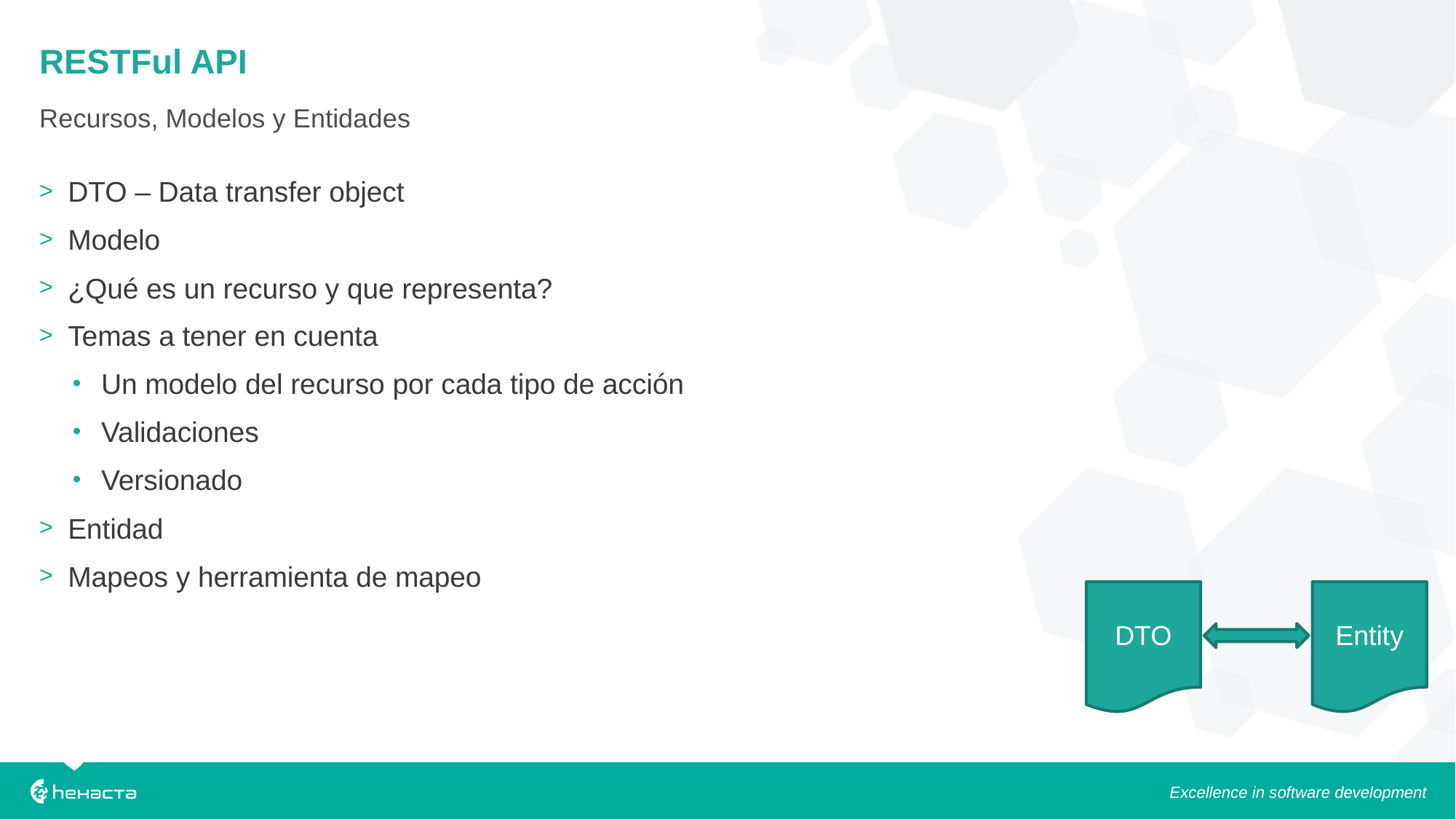

# RESTFul API
Recursos, Modelos y Entidades
DTO – Data transfer object
Modelo
¿Qué es un recurso y que representa?
Temas a tener en cuenta
Un modelo del recurso por cada tipo de acción
Validaciones
Versionado
Entidad
Mapeos y herramienta de mapeo
DTO
Entity